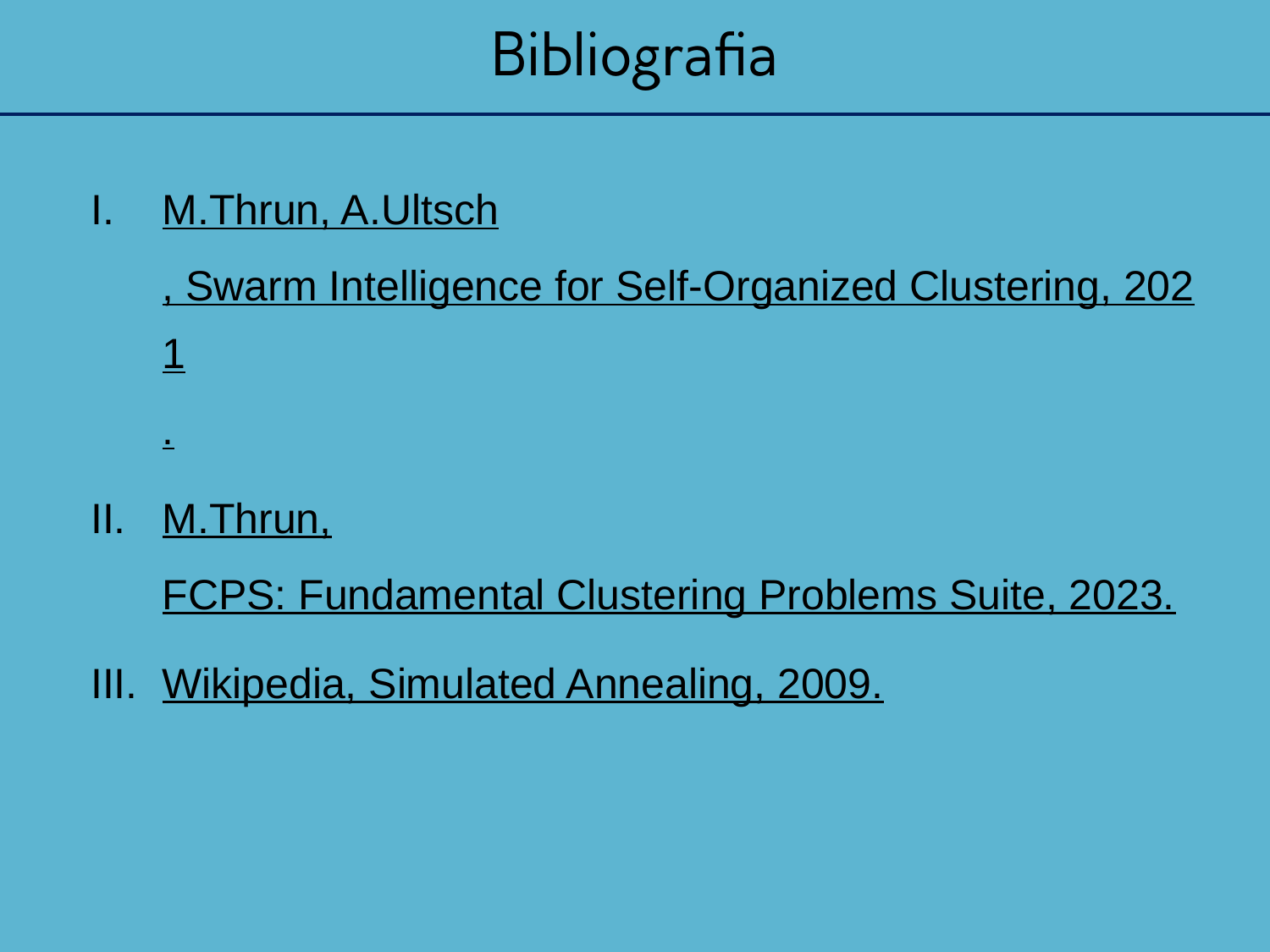

Bibliografia
M.Thrun, A.Ultsch, Swarm Intelligence for Self-Organized Clustering, 2021.
M.Thrun,FCPS: Fundamental Clustering Problems Suite, 2023.
Wikipedia, Simulated Annealing, 2009.